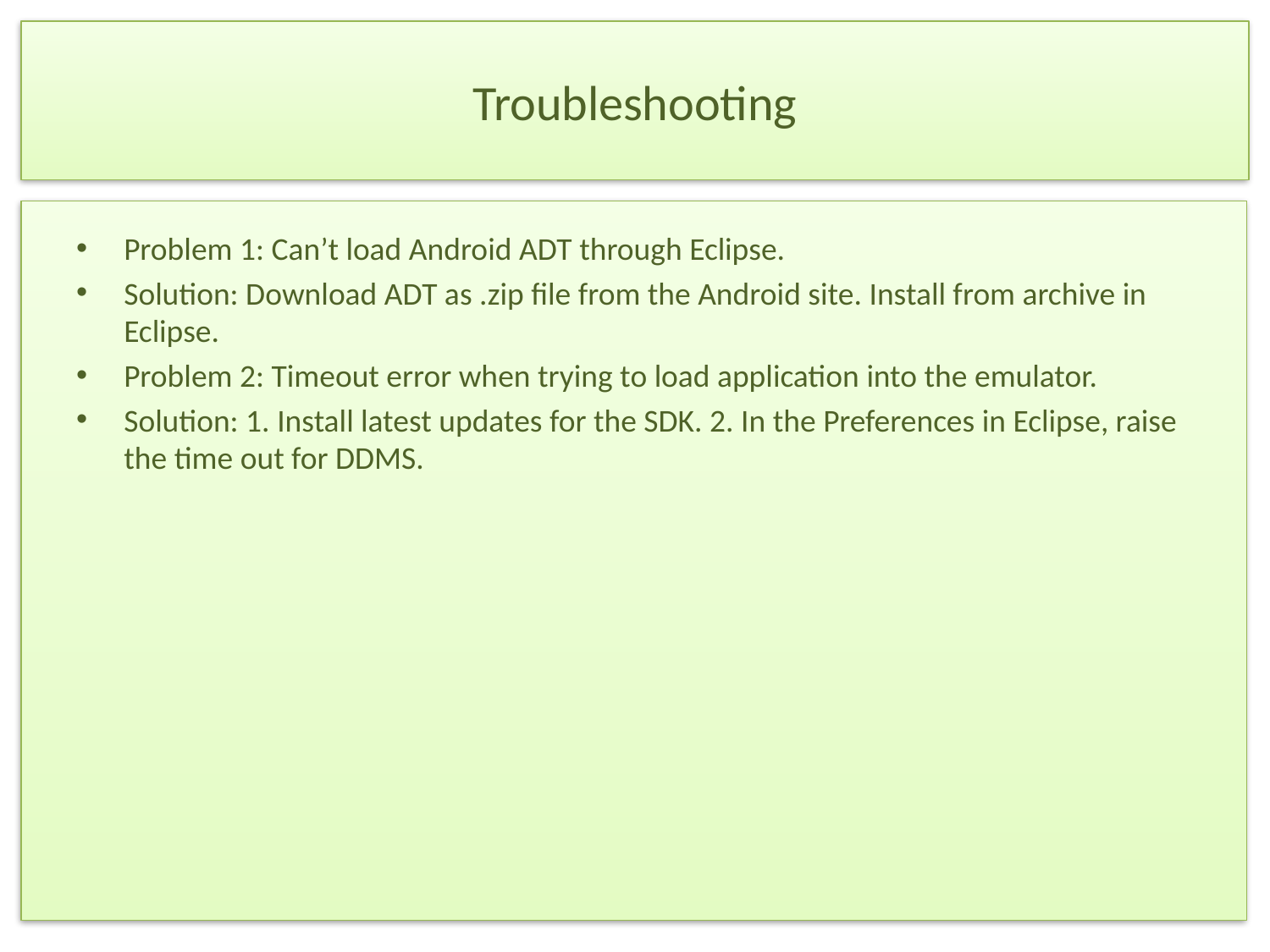

# Troubleshooting

Problem 1: Can’t load Android ADT through Eclipse.
Solution: Download ADT as .zip file from the Android site. Install from archive in Eclipse.
Problem 2: Timeout error when trying to load application into the emulator.
Solution: 1. Install latest updates for the SDK. 2. In the Preferences in Eclipse, raise the time out for DDMS.